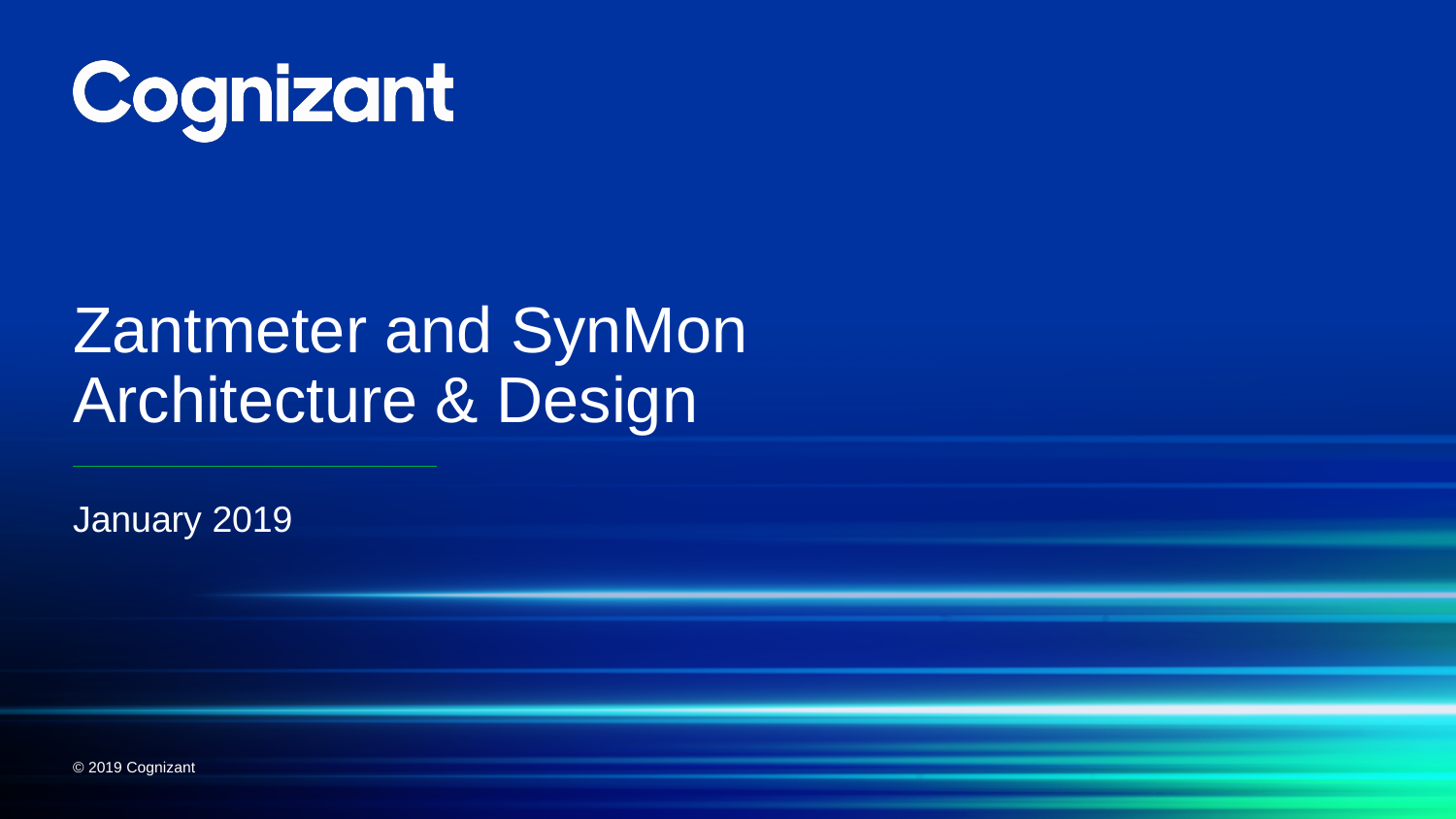

# Zantmeter and SynMon Architecture & Design
January 2019
© 2019 Cognizant